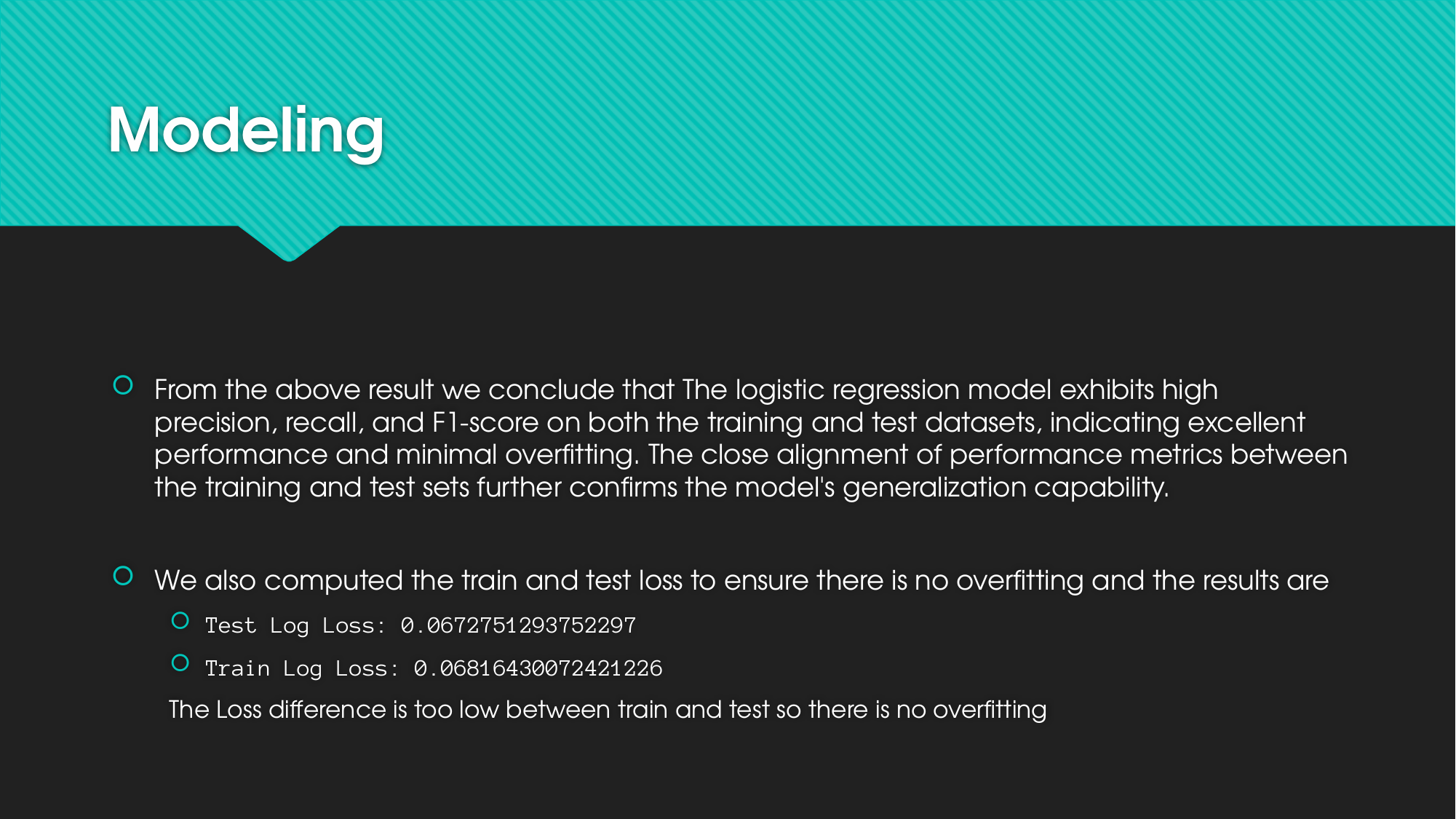

# Modeling
From the above result we conclude that The logistic regression model exhibits high precision, recall, and F1-score on both the training and test datasets, indicating excellent performance and minimal overfitting. The close alignment of performance metrics between the training and test sets further confirms the model's generalization capability.

We also computed the train and test loss to ensure there is no overfitting and the results are
Test Log Loss: 0.0672751293752297
Train Log Loss: 0.06816430072421226
The Loss difference is too low between train and test so there is no overfitting